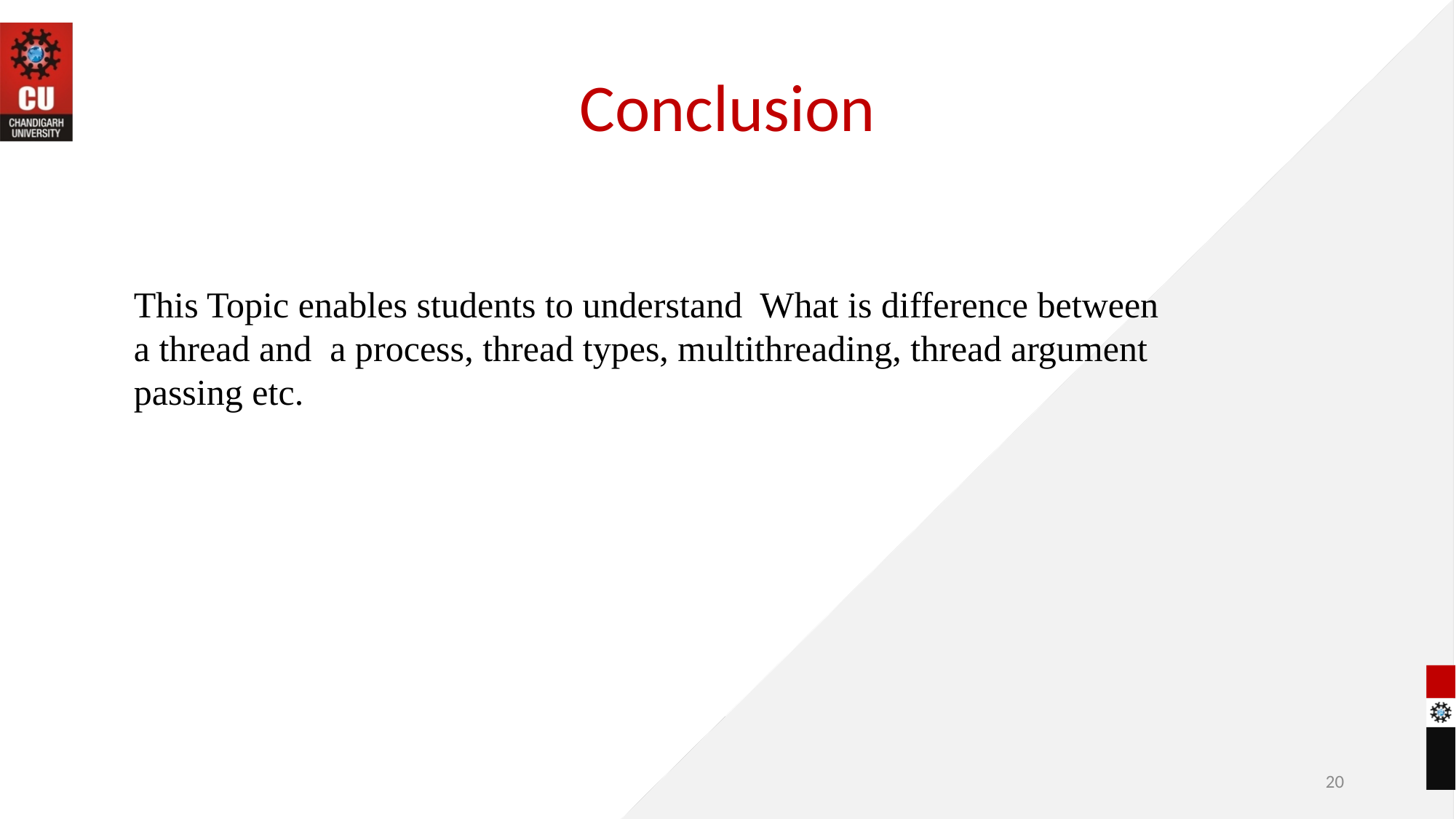

# Conclusion
This Topic enables students to understand  What is difference between a thread and  a process, thread types, multithreading, thread argument passing etc.
20